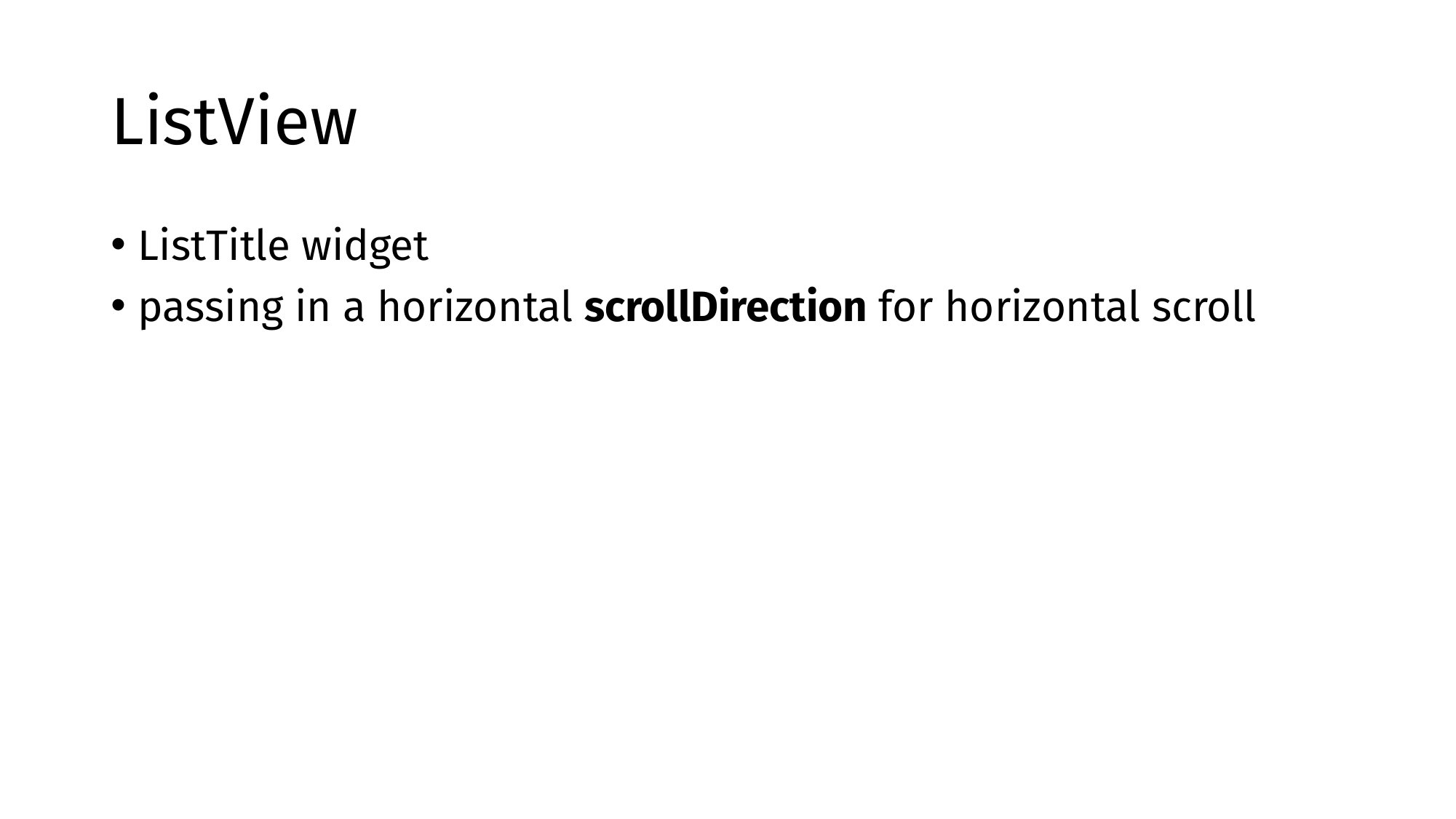

# ListView
ListTitle widget
passing in a horizontal scrollDirection for horizontal scroll